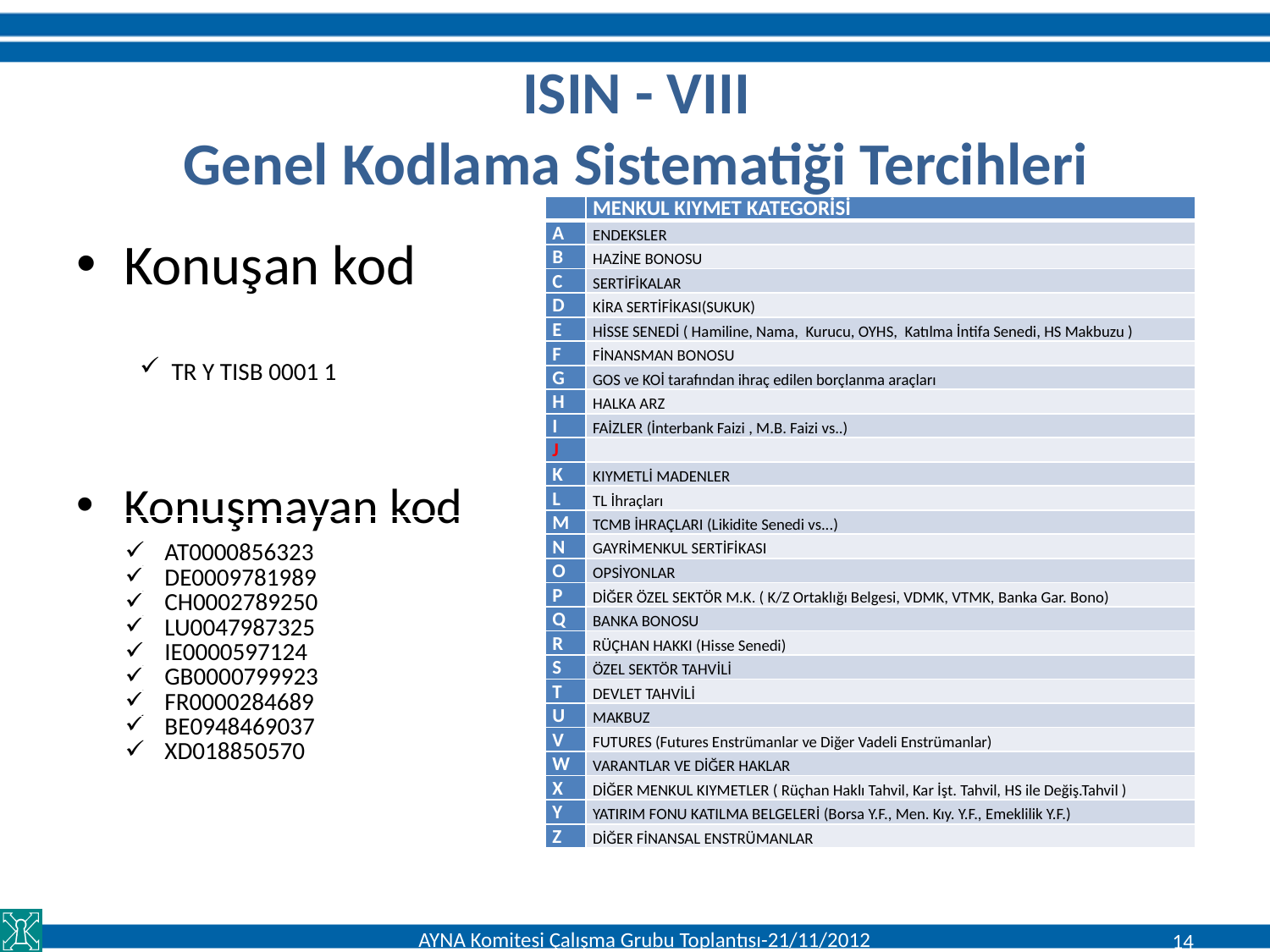

# ISIN - VIII Genel Kodlama Sistematiği Tercihleri
|  | MENKUL KIYMET KATEGORİSİ |
| --- | --- |
| A | ENDEKSLER |
| B | HAZİNE BONOSU |
| C | SERTİFİKALAR |
| D | KİRA SERTİFİKASI(SUKUK) |
| E | HİSSE SENEDİ ( Hamiline, Nama, Kurucu, OYHS, Katılma İntifa Senedi, HS Makbuzu ) |
| F | FİNANSMAN BONOSU |
| G | GOS ve KOİ tarafından ihraç edilen borçlanma araçları |
| H | HALKA ARZ |
| I | FAİZLER (İnterbank Faizi , M.B. Faizi vs..) |
| J |  |
| K | KIYMETLİ MADENLER |
| L | TL İhraçları |
| M | TCMB İHRAÇLARI (Likidite Senedi vs...) |
| N | GAYRİMENKUL SERTİFİKASI |
| O | OPSİYONLAR |
| P | DİĞER ÖZEL SEKTÖR M.K. ( K/Z Ortaklığı Belgesi, VDMK, VTMK, Banka Gar. Bono) |
| Q | BANKA BONOSU |
| R | RÜÇHAN HAKKI (Hisse Senedi) |
| S | ÖZEL SEKTÖR TAHVİLİ |
| T | DEVLET TAHVİLİ |
| U | MAKBUZ |
| V | FUTURES (Futures Enstrümanlar ve Diğer Vadeli Enstrümanlar) |
| W | VARANTLAR VE DİĞER HAKLAR |
| X | DİĞER MENKUL KIYMETLER ( Rüçhan Haklı Tahvil, Kar İşt. Tahvil, HS ile Değiş.Tahvil ) |
| Y | YATIRIM FONU KATILMA BELGELERİ (Borsa Y.F., Men. Kıy. Y.F., Emeklilik Y.F.) |
| Z | DİĞER FİNANSAL ENSTRÜMANLAR |
Konuşan kod

TR Y TISB 0001 1

Konuşmayan kod

| AT0000856323 |
| --- |
| DE0009781989 |
| CH0002789250 |
| LU0047987325 |
| IE0000597124 |
| GB0000799923 |
| FR0000284689 |
| BE0948469037 XD018850570 |
AYNA Komitesi Çalışma Grubu Toplantısı-21/11/2012
14